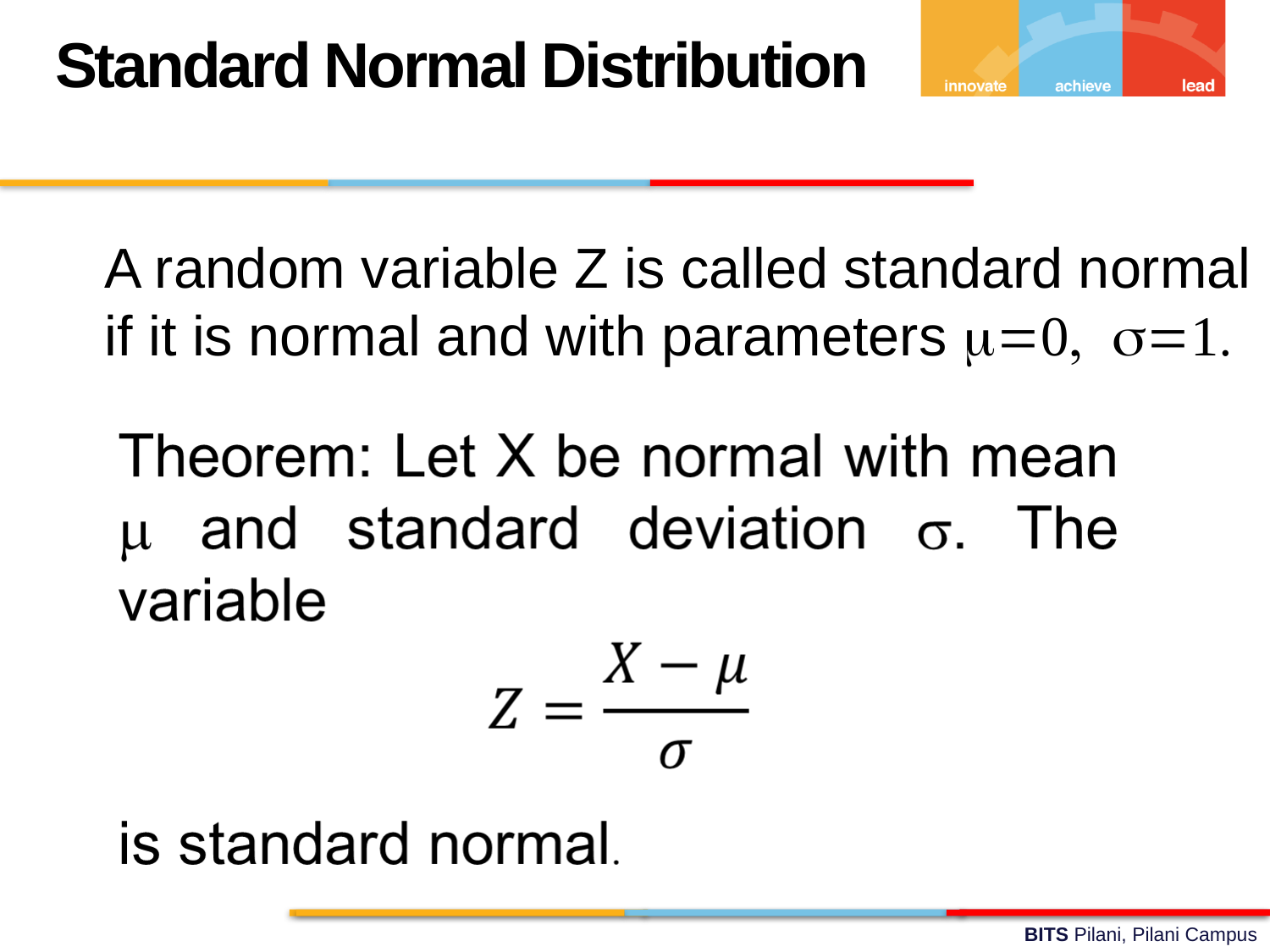

Standard Normal Distribution

A random variable Z is called standard normal
if it is normal and with parameters μ=0, σ=1.